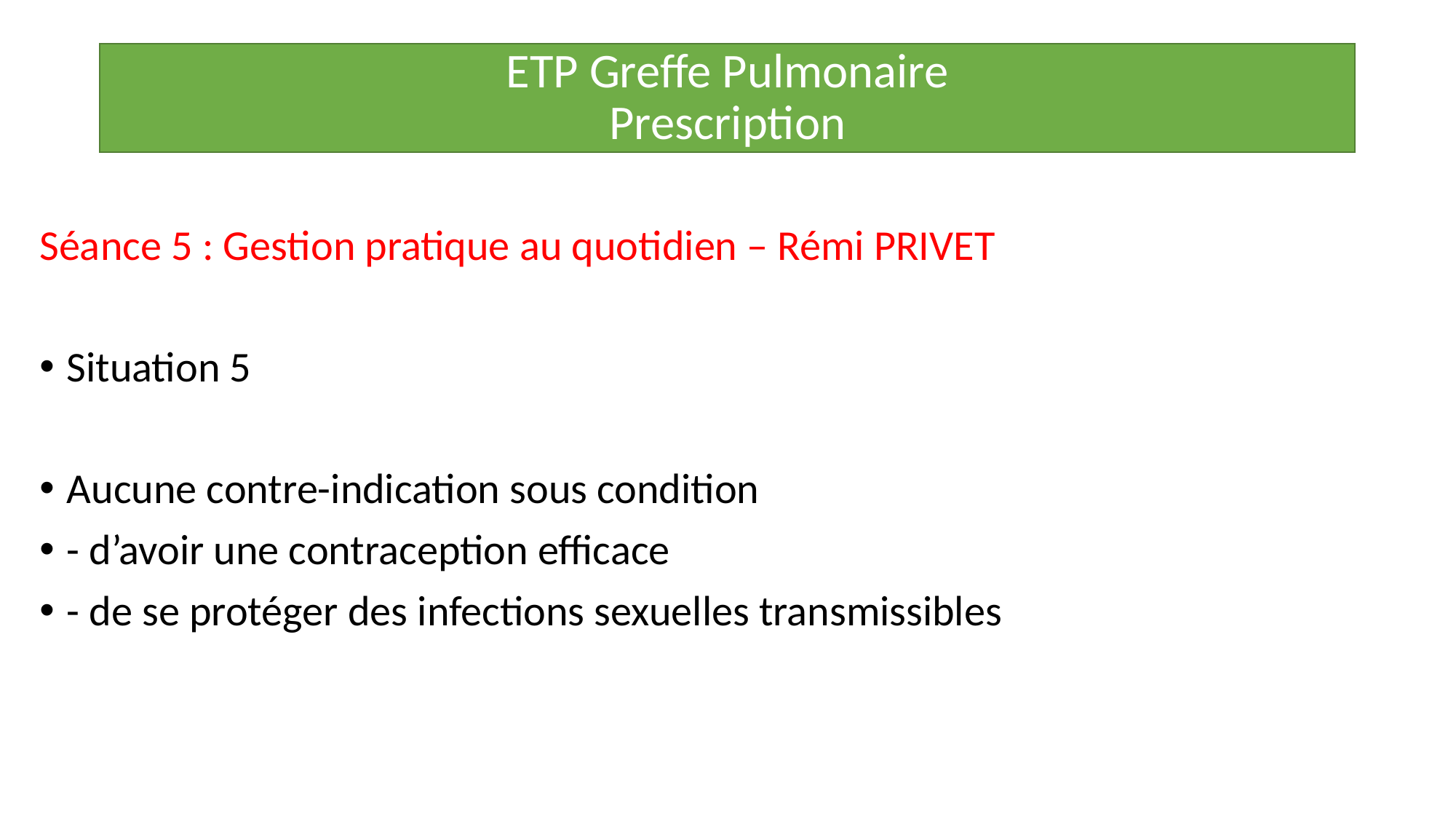

ETP Greffe Pulmonaire
Prescription
Séance 5 : Gestion pratique au quotidien – Rémi PRIVET

Situation 5

Aucune contre-indication sous condition
- d’avoir une contraception efficace
- de se protéger des infections sexuelles transmissibles